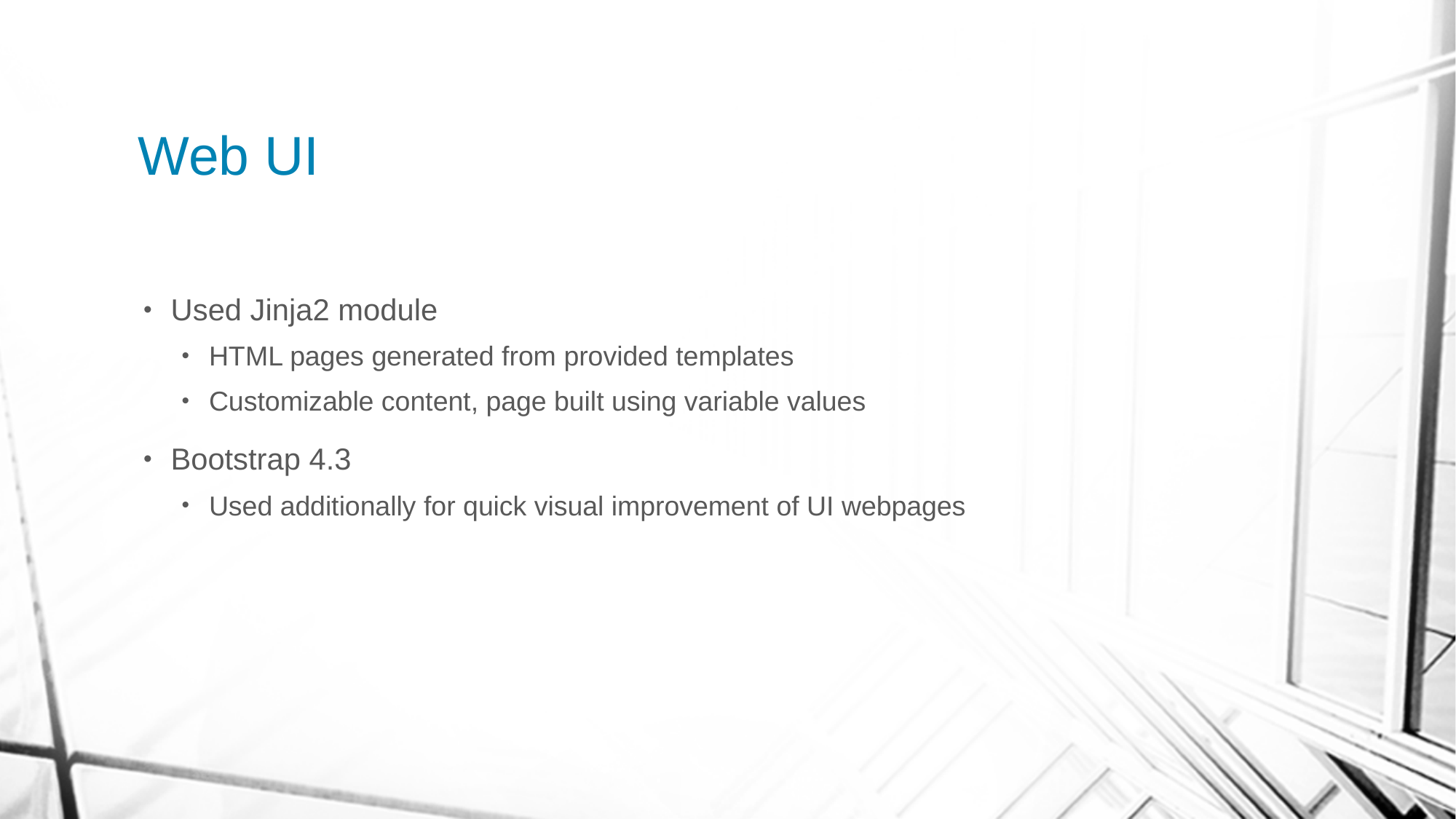

# Web UI
Used Jinja2 module
HTML pages generated from provided templates
Customizable content, page built using variable values
Bootstrap 4.3
Used additionally for quick visual improvement of UI webpages